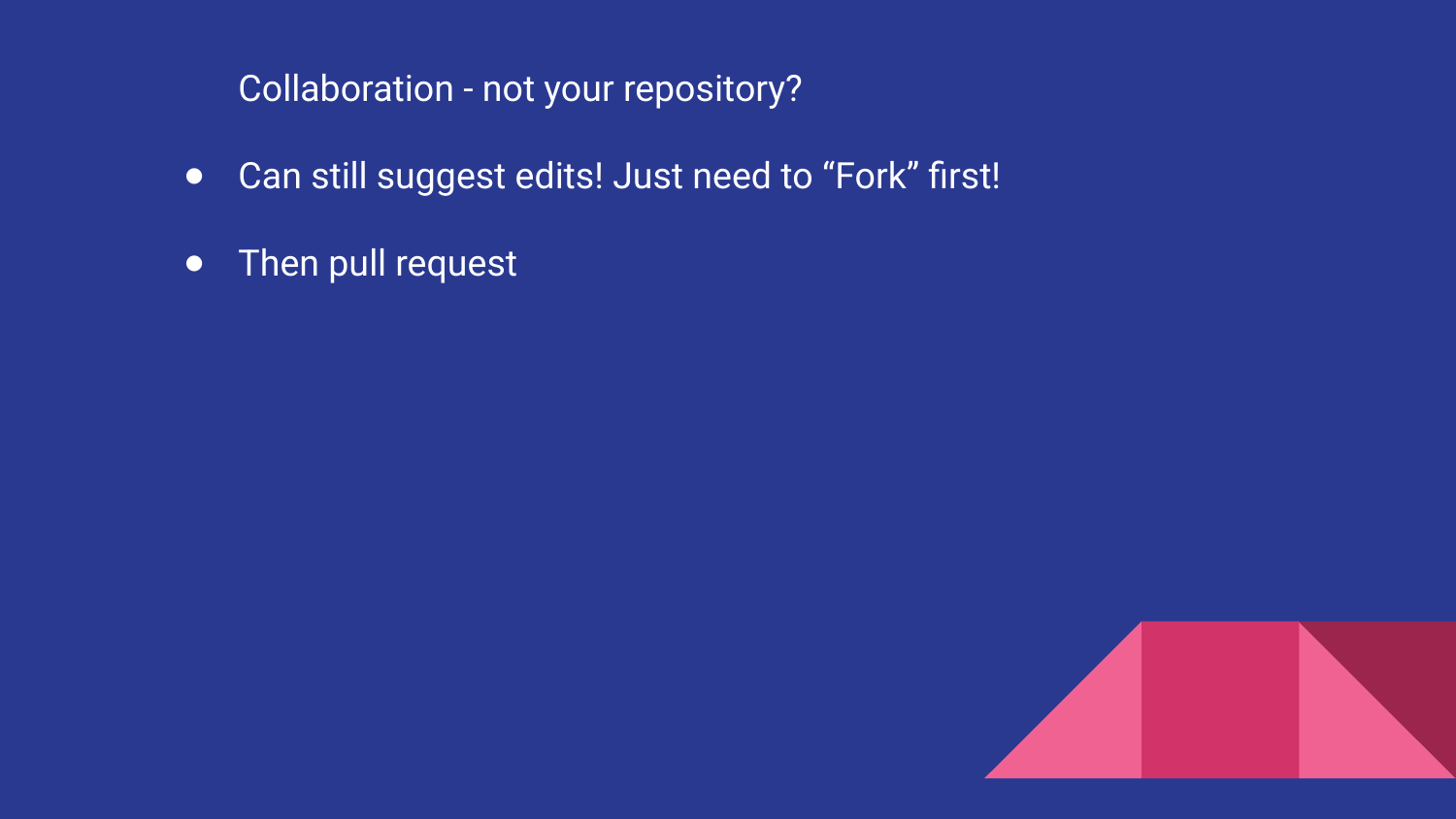

Collaboration - not your repository?

Can still suggest edits! Just need to “Fork” first!

Then pull request